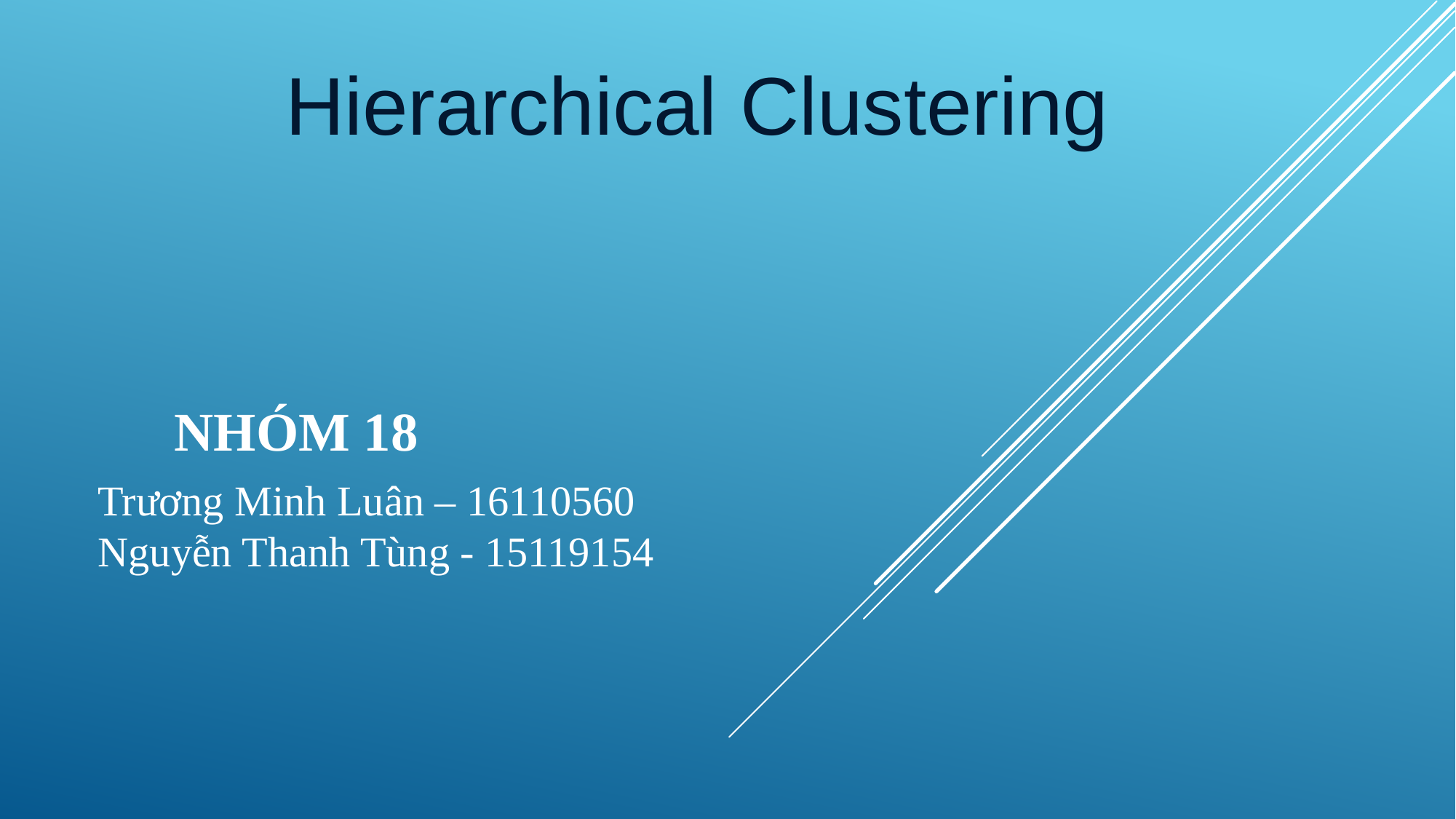

Hierarchical Clustering
NHÓM 18
Trương Minh Luân – 16110560
Nguyễn Thanh Tùng - 15119154